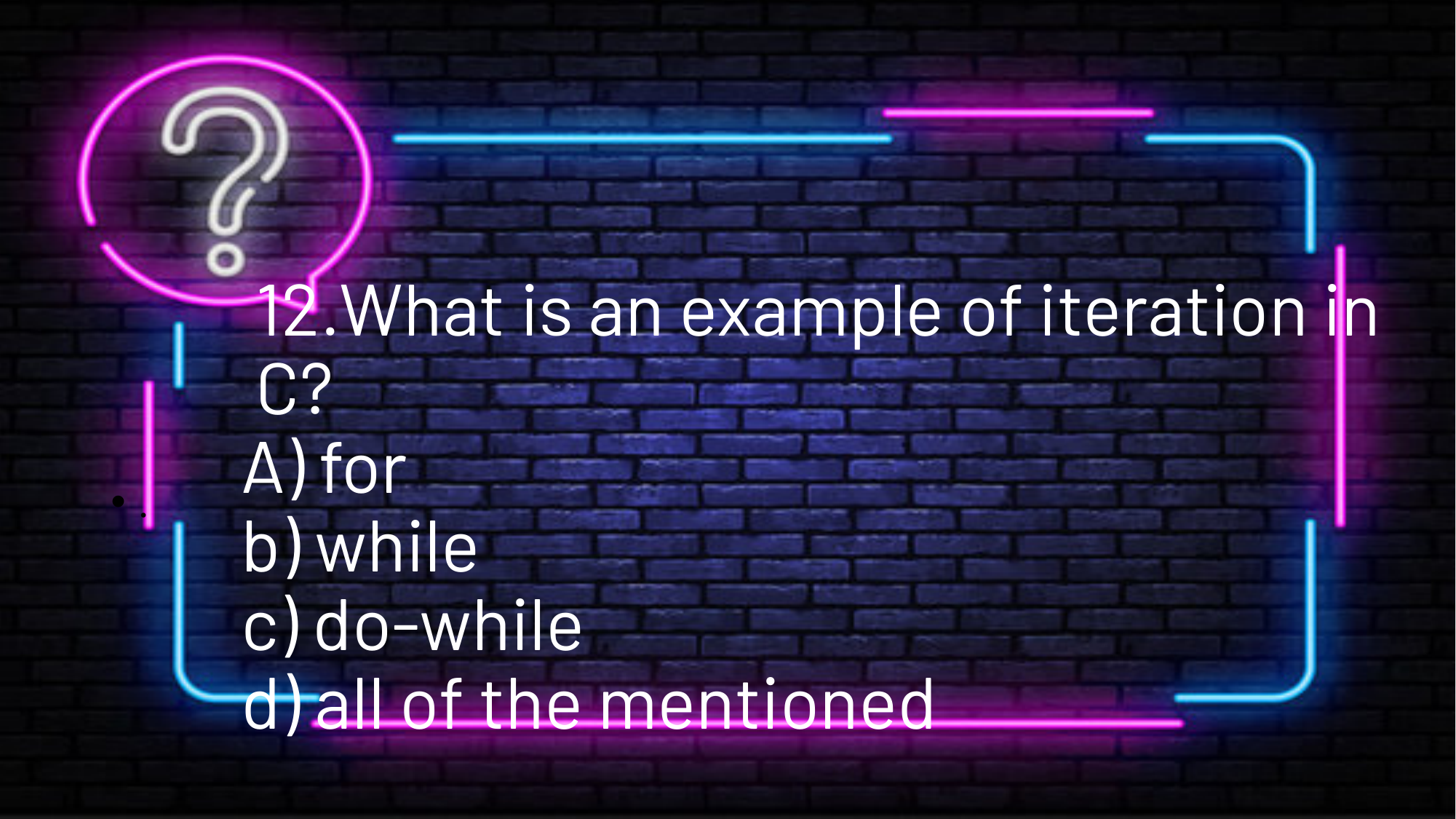

# 12.What is an example of iteration in  C? A) for b) while c) do-while d) all of the mentioned
.